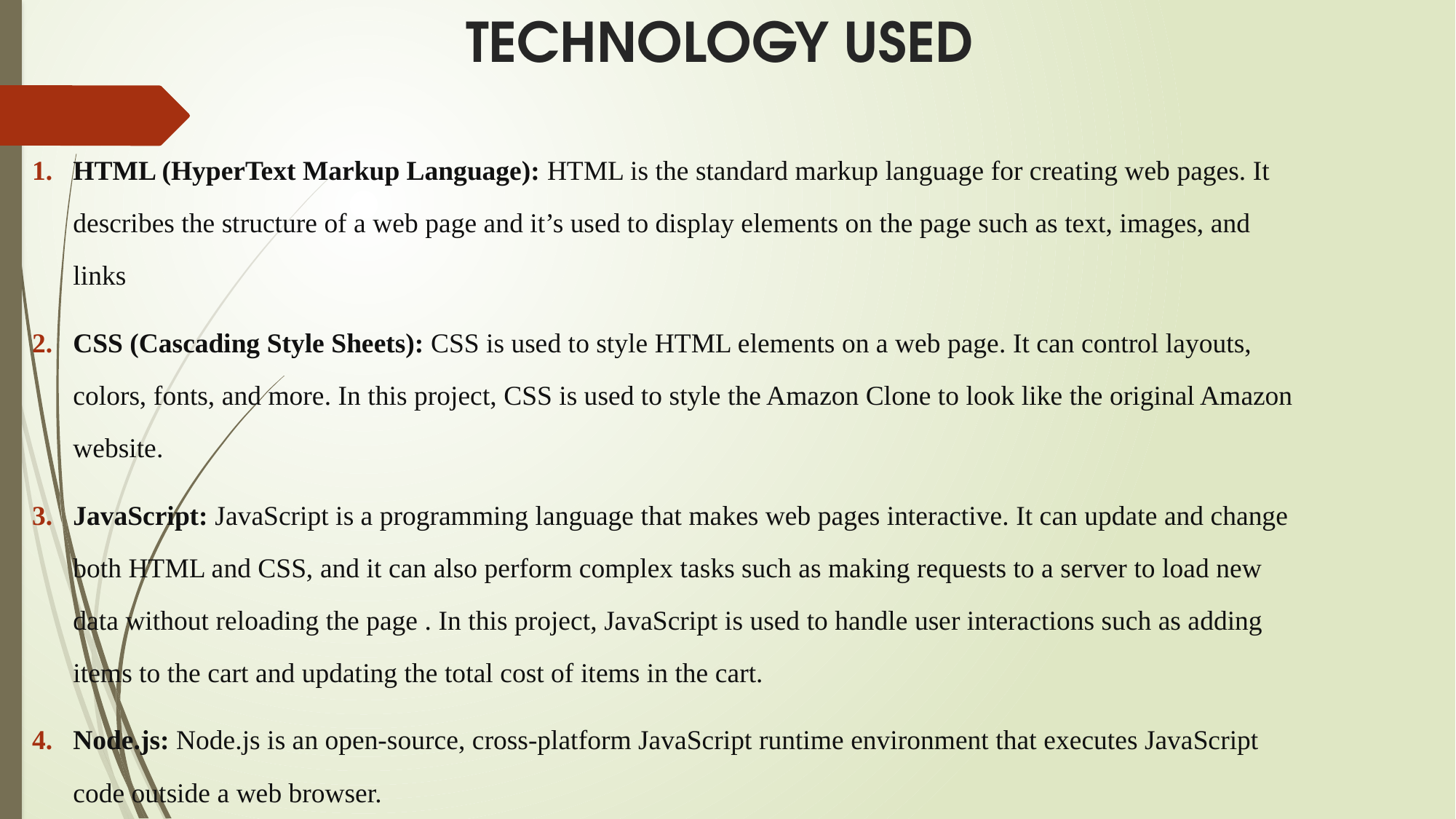

# TECHNOLOGY USED
HTML (HyperText Markup Language): HTML is the standard markup language for creating web pages. It describes the structure of a web page and it’s used to display elements on the page such as text, images, and links
CSS (Cascading Style Sheets): CSS is used to style HTML elements on a web page. It can control layouts, colors, fonts, and more. In this project, CSS is used to style the Amazon Clone to look like the original Amazon website.
JavaScript: JavaScript is a programming language that makes web pages interactive. It can update and change both HTML and CSS, and it can also perform complex tasks such as making requests to a server to load new data without reloading the page . In this project, JavaScript is used to handle user interactions such as adding items to the cart and updating the total cost of items in the cart.
Node.js: Node.js is an open-source, cross-platform JavaScript runtime environment that executes JavaScript code outside a web browser.